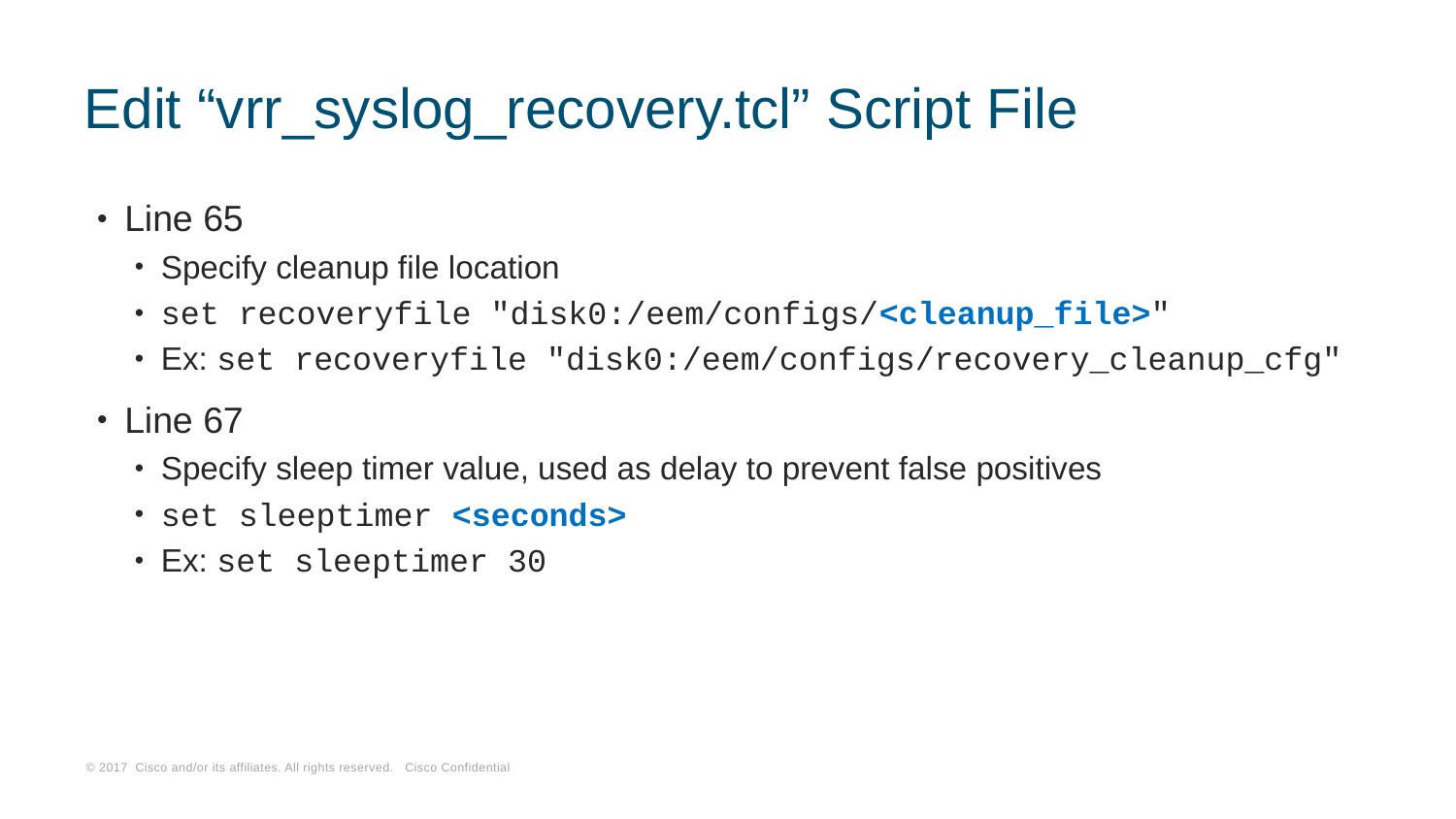

# Edit “vrr_syslog_recovery.tcl” Script File
Line 65
Specify cleanup file location
set recoveryfile "disk0:/eem/configs/<cleanup_file>"
Ex: set recoveryfile "disk0:/eem/configs/recovery_cleanup_cfg"
Line 67
Specify sleep timer value, used as delay to prevent false positives
set sleeptimer <seconds>
Ex: set sleeptimer 30